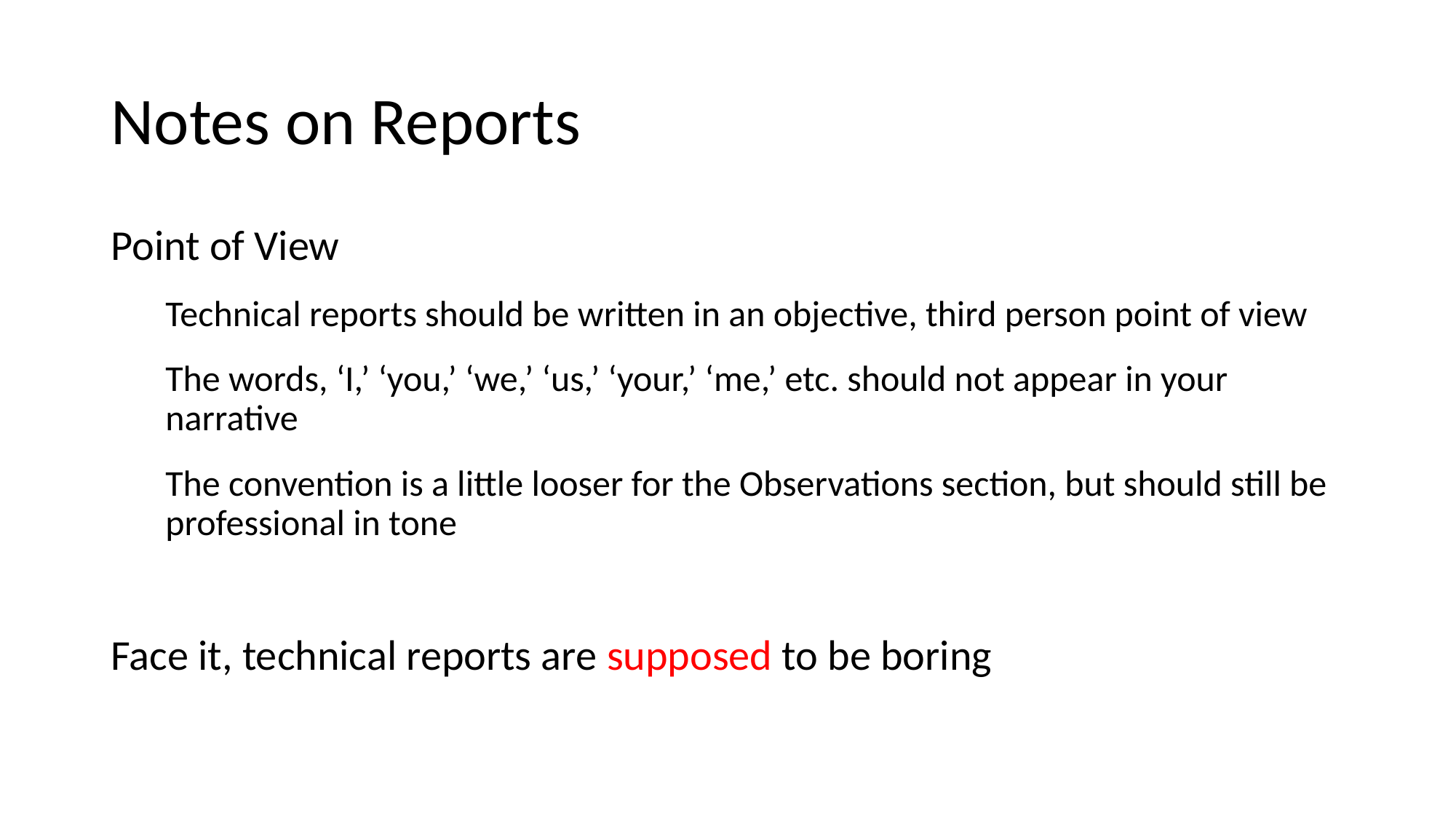

# Notes on Reports
Point of View
Technical reports should be written in an objective, third person point of view
The words, ‘I,’ ‘you,’ ‘we,’ ‘us,’ ‘your,’ ‘me,’ etc. should not appear in your narrative
The convention is a little looser for the Observations section, but should still be professional in tone

Face it, technical reports are supposed to be boring